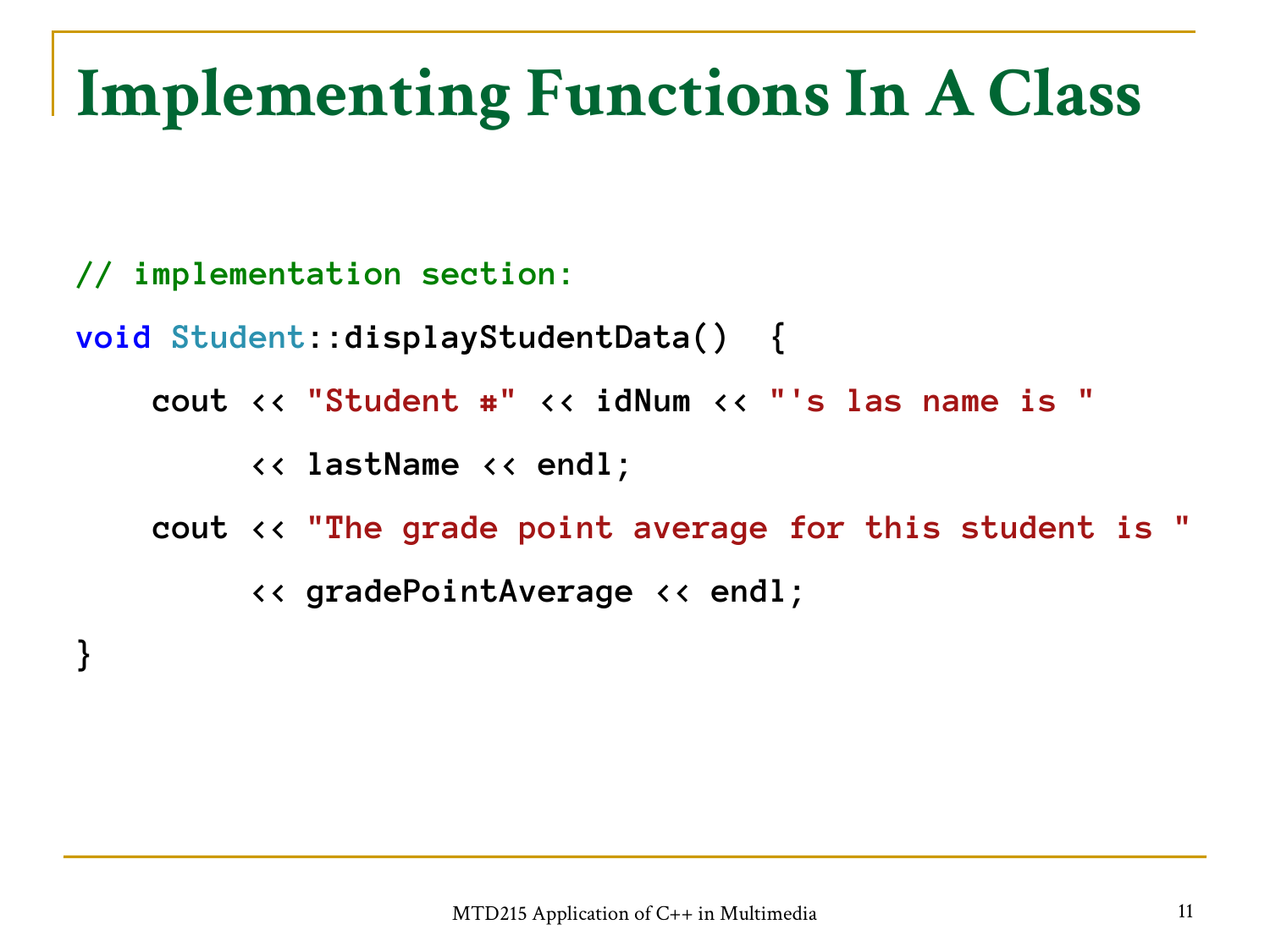

# Implementing Functions In A Class
// implementation section:
void Student::displayStudentData()  {
    cout << "Student #" << idNum << "'s las name is "
         << lastName << endl;
    cout << "The grade point average for this student is "
         << gradePointAverage << endl;
}
11
MTD215 Application of C++ in Multimedia